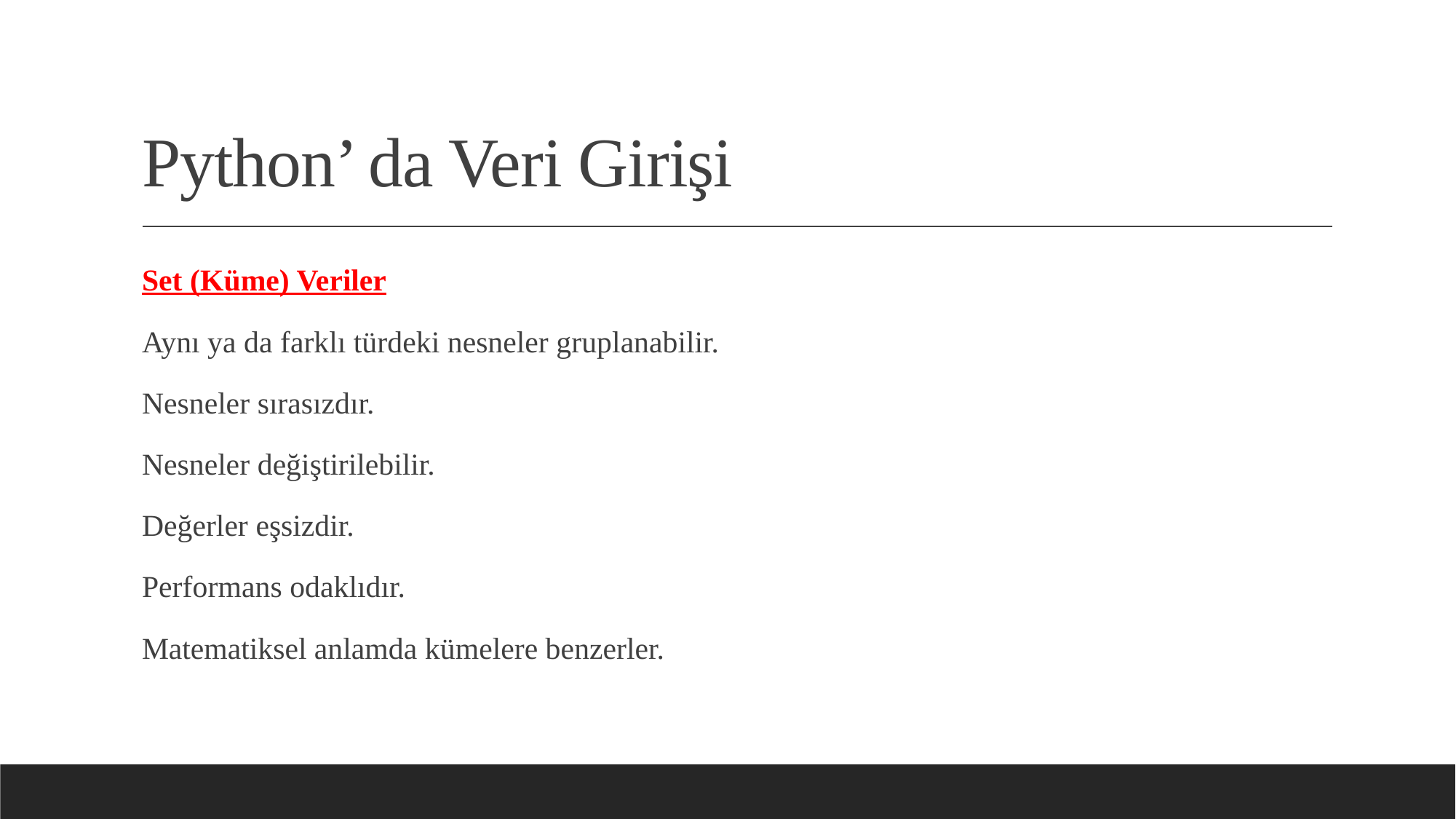

# Python’ da Veri Girişi
Set (Küme) Veriler
Aynı ya da farklı türdeki nesneler gruplanabilir.
Nesneler sırasızdır.
Nesneler değiştirilebilir.
Değerler eşsizdir.
Performans odaklıdır.
Matematiksel anlamda kümelere benzerler.